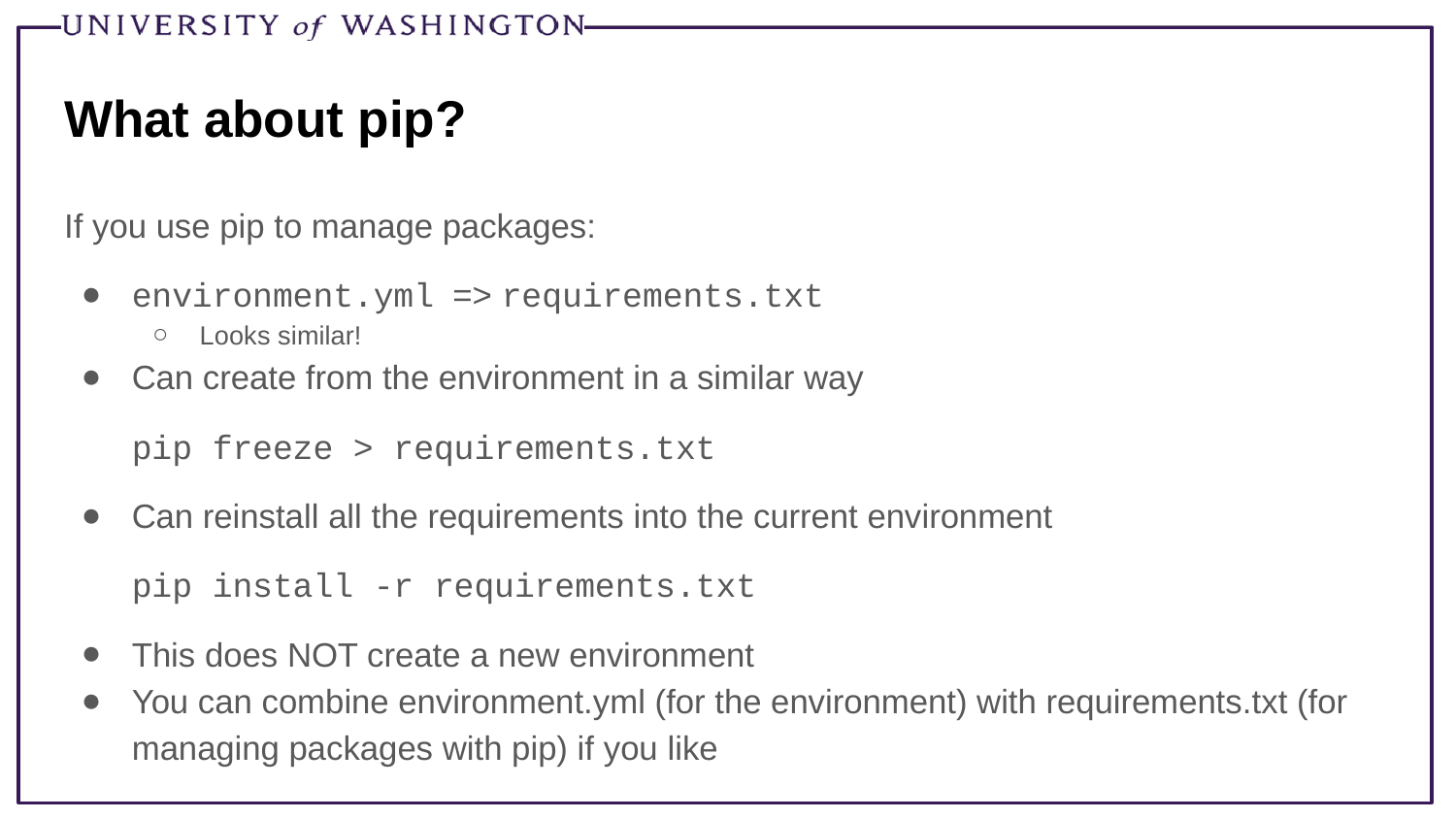

# What about pip?
If you use pip to manage packages:
environment.yml  => requirements.txt
Looks similar!
Can create from the environment in a similar way
pip freeze > requirements.txt
Can reinstall all the requirements into the current environment
pip install -r requirements.txt
This does NOT create a new environment
You can combine environment.yml (for the environment) with requirements.txt (for managing packages with pip) if you like